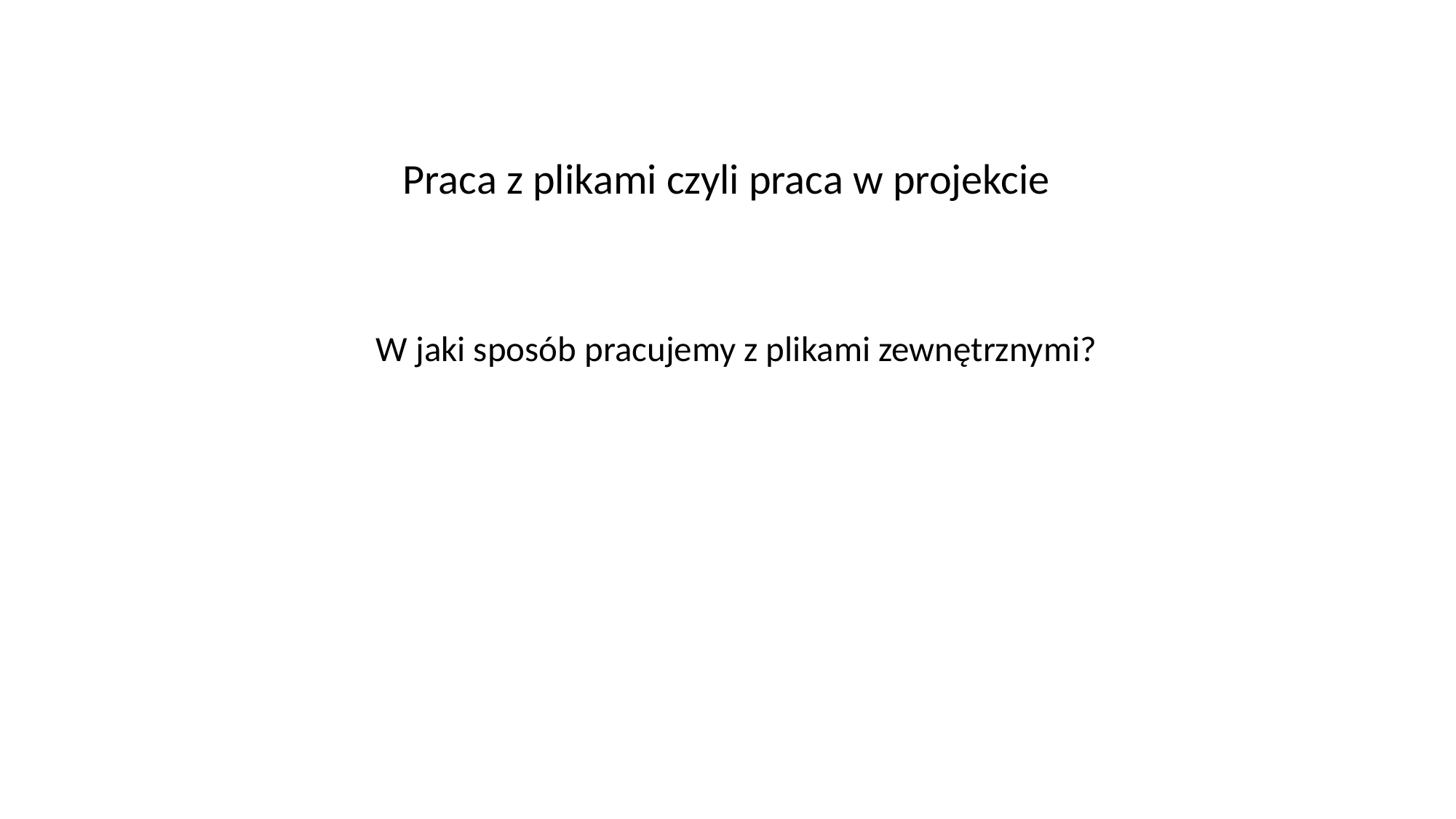

# Praca z plikami czyli praca w projekcie
W jaki sposób pracujemy z plikami zewnętrznymi?